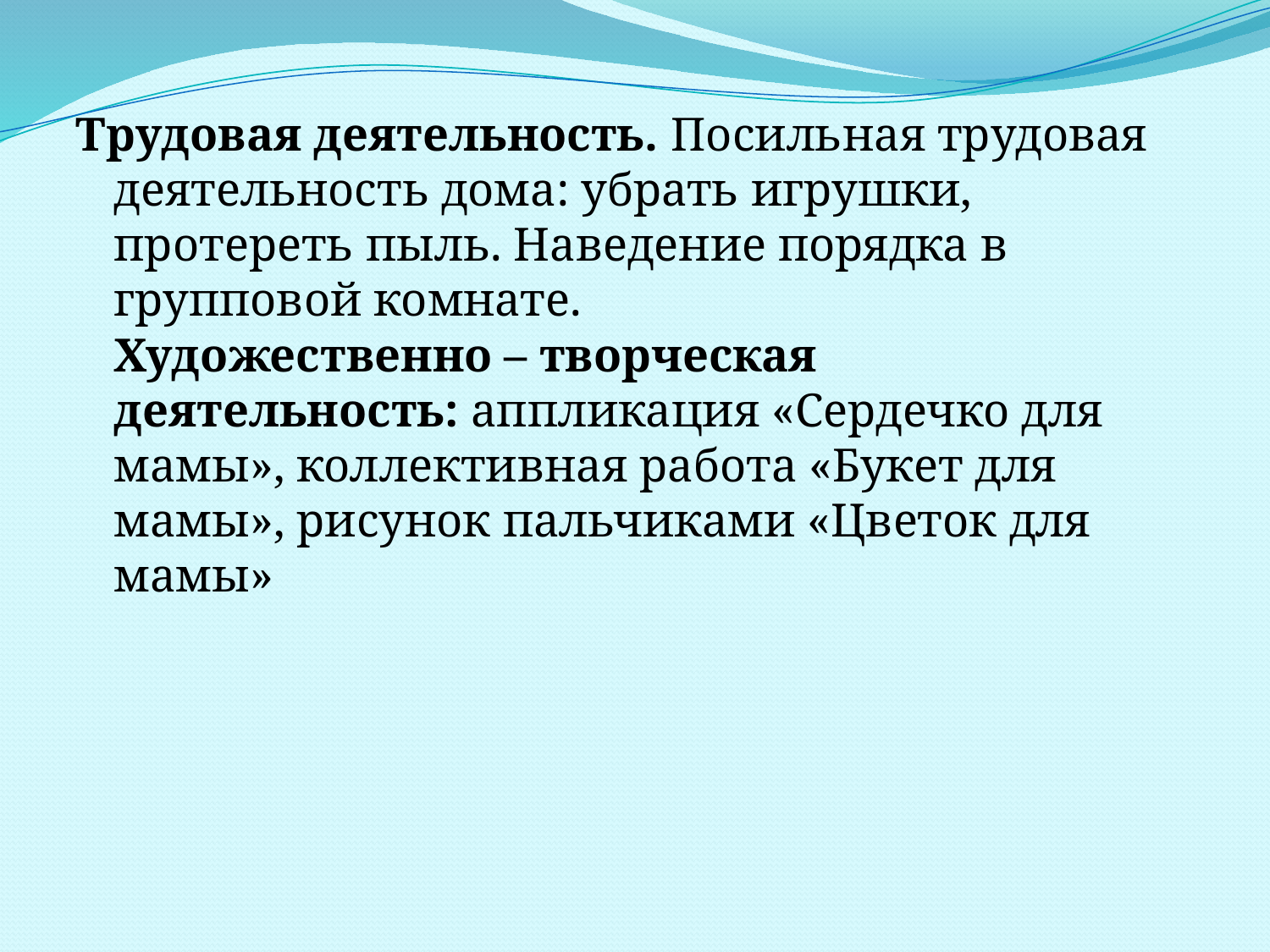

Трудовая деятельность. Посильная трудовая деятельность дома: убрать игрушки, протереть пыль. Наведение порядка в групповой комнате. 
Художественно – творческая деятельность: аппликация «Сердечко для мамы», коллективная работа «Букет для мамы», рисунок пальчиками «Цветок для мамы»